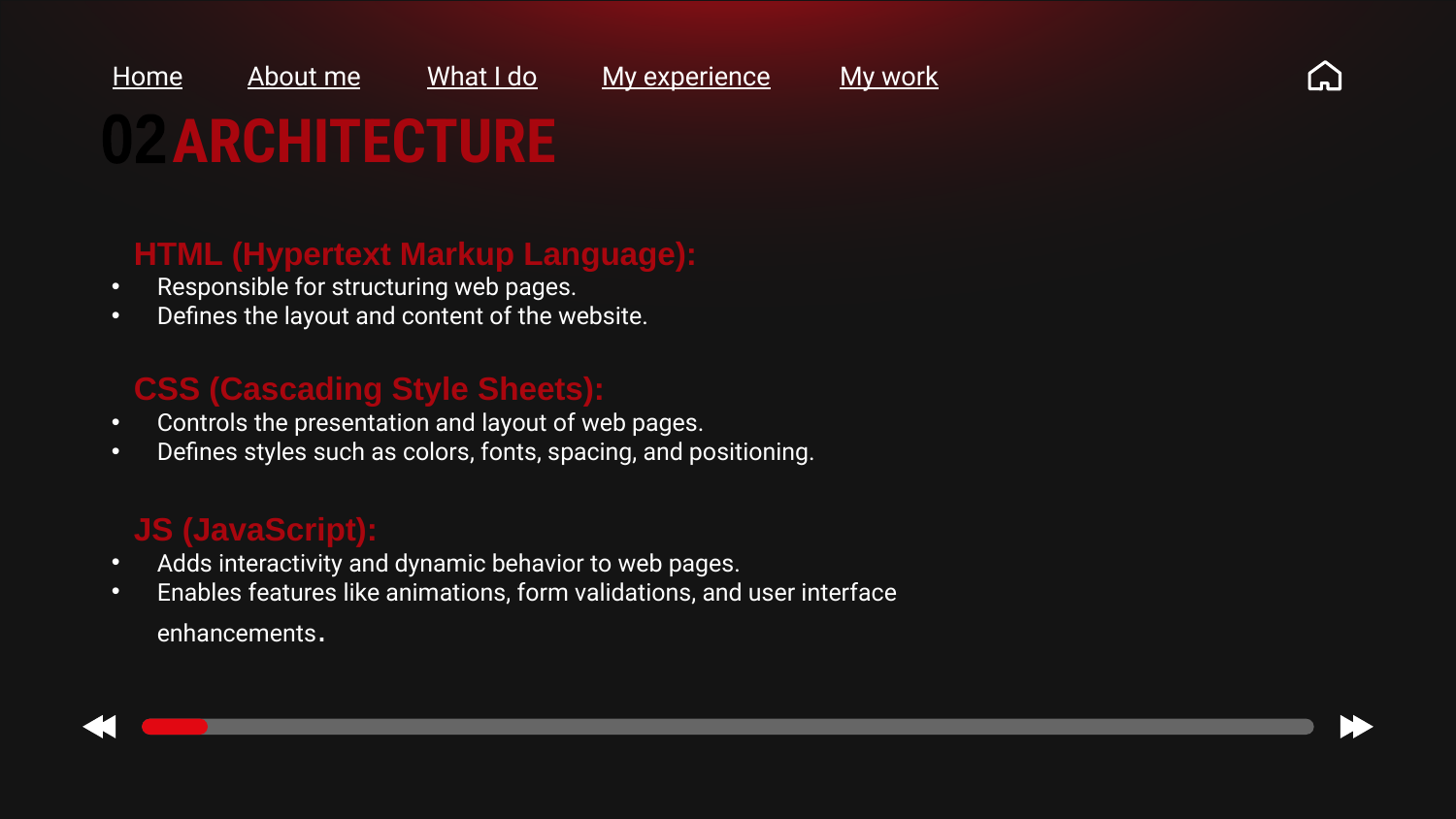

Home
About me
What I do
My experience
My work

ARCHITECTURE
02
HTML (Hypertext Markup Language):
Responsible for structuring web pages.
Defines the layout and content of the website.

CSS (Cascading Style Sheets):
Controls the presentation and layout of web pages.
Defines styles such as colors, fonts, spacing, and positioning.

JS (JavaScript):
Adds interactivity and dynamic behavior to web pages.
Enables features like animations, form validations, and user interface enhancements.